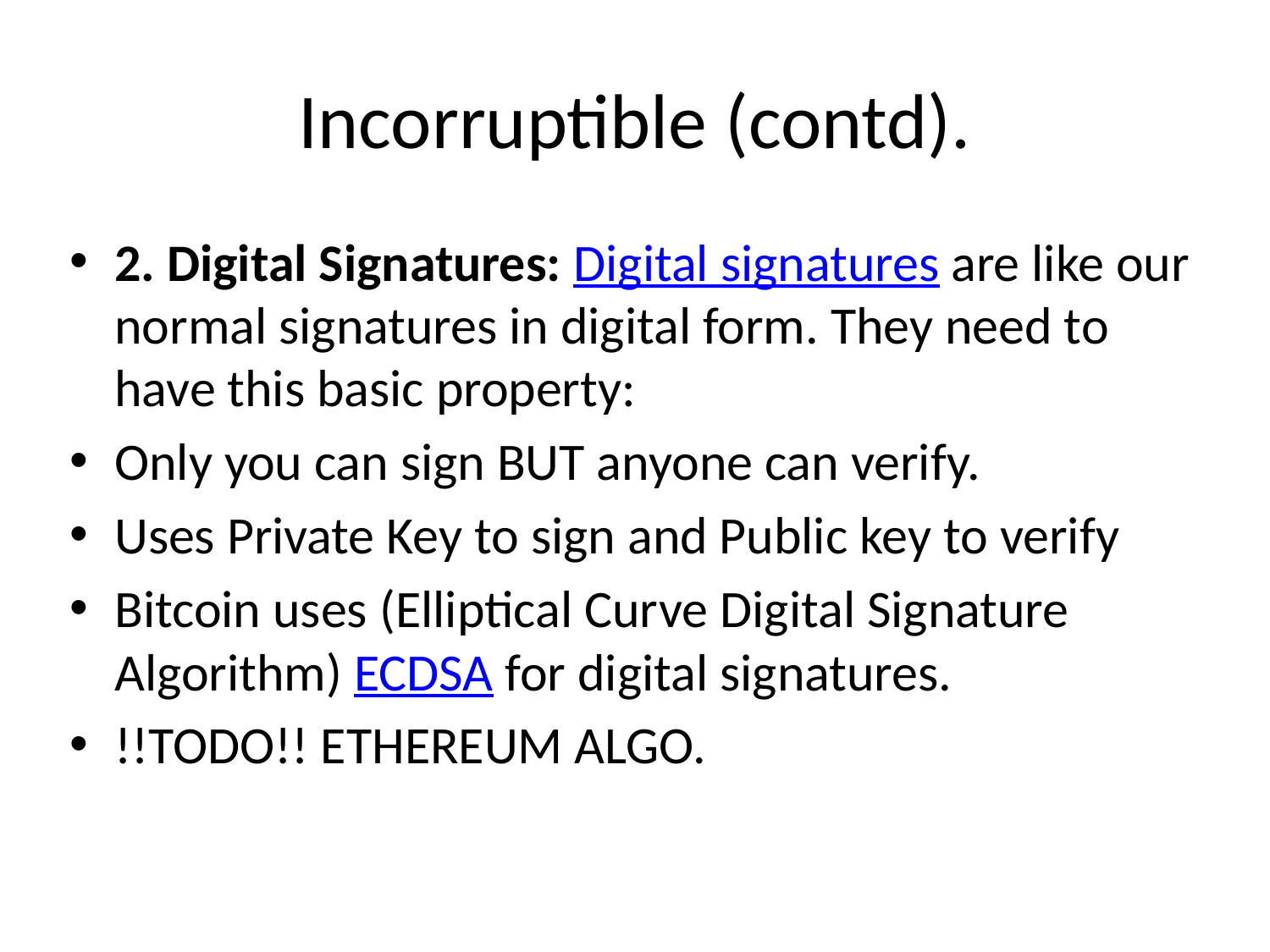

# Incorruptible (contd).
2. Digital Signatures: Digital signatures are like our normal signatures in digital form. They need to have this basic property:
Only you can sign BUT anyone can verify.
Uses Private Key to sign and Public key to verify
Bitcoin uses (Elliptical Curve Digital Signature Algorithm) ECDSA for digital signatures.
!!TODO!! ETHEREUM ALGO.